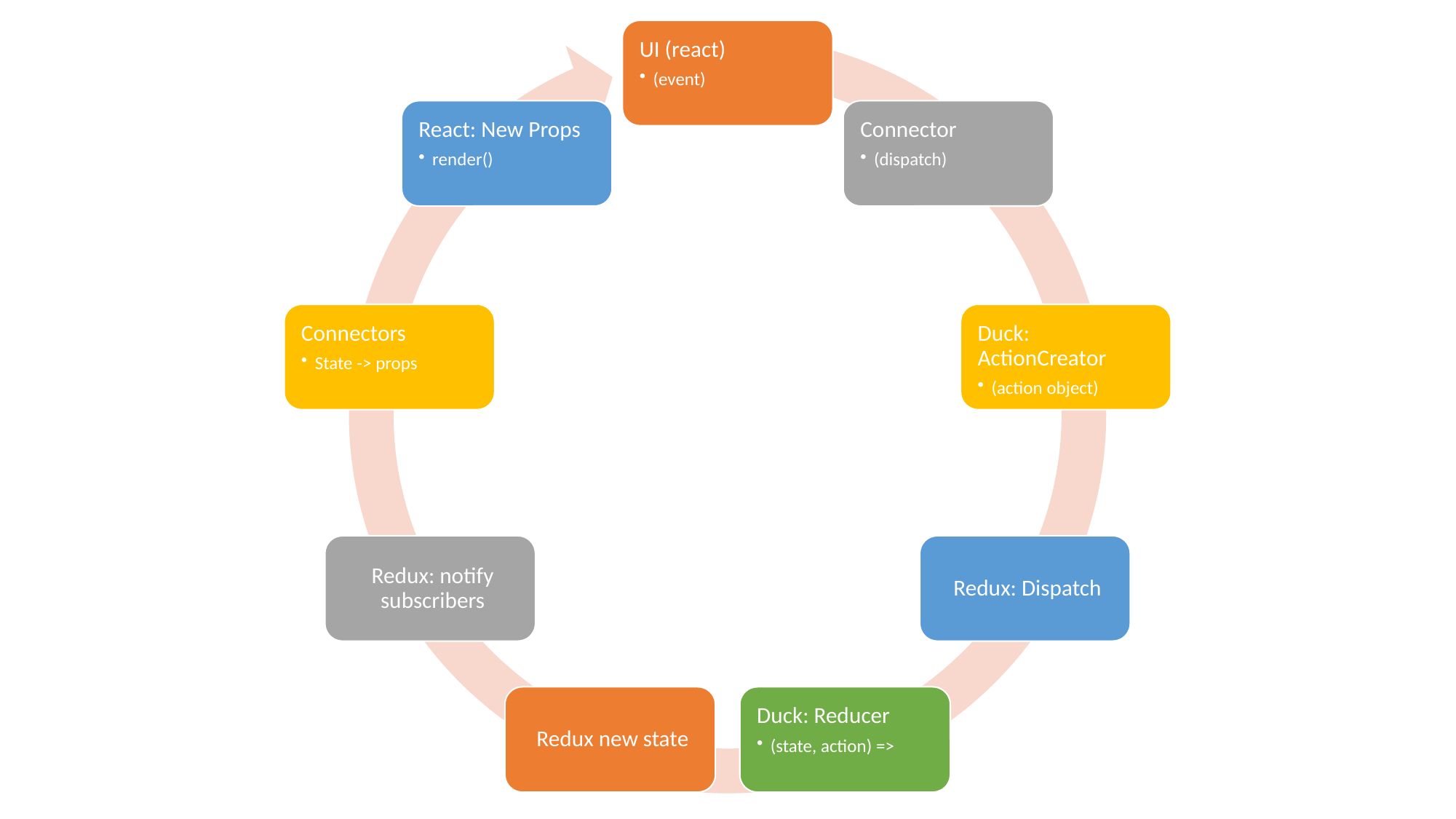

UI (react)
(event)
Connector
(dispatch)
Duck: ActionCreator
(action object)
Redux: Dispatch
Duck: Reducer
(state, action) =>
Redux new state
Redux: notify subscribers
Connectors
State -> props
React: New Props
render()
#